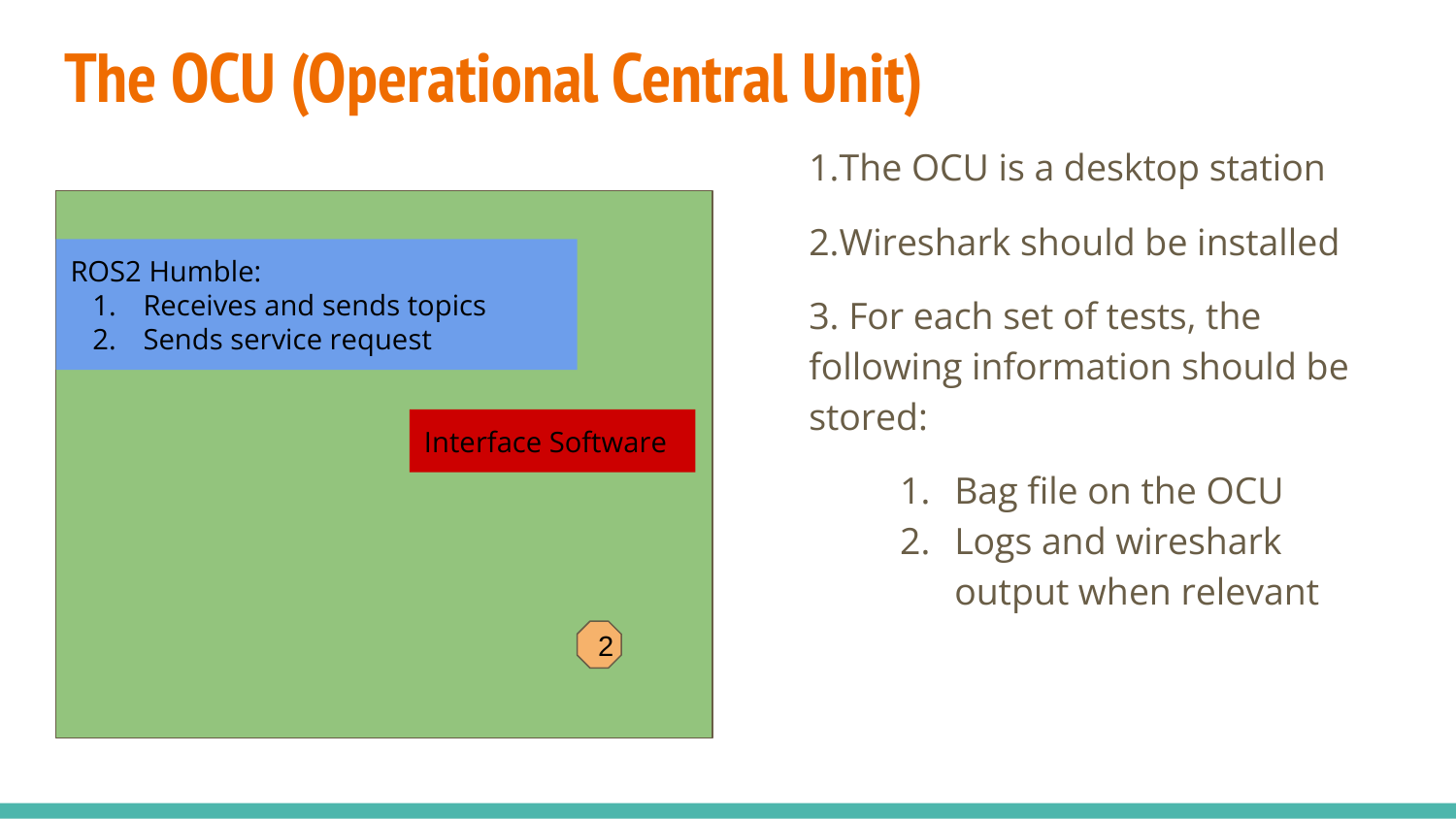

# The OCU (Operational Central Unit)
1.The OCU is a desktop station
2.Wireshark should be installed
3. For each set of tests, the following information should be stored:
Bag file on the OCU
Logs and wireshark output when relevant

ROS2 Humble:
Receives and sends topics
Sends service request
Interface Software
2